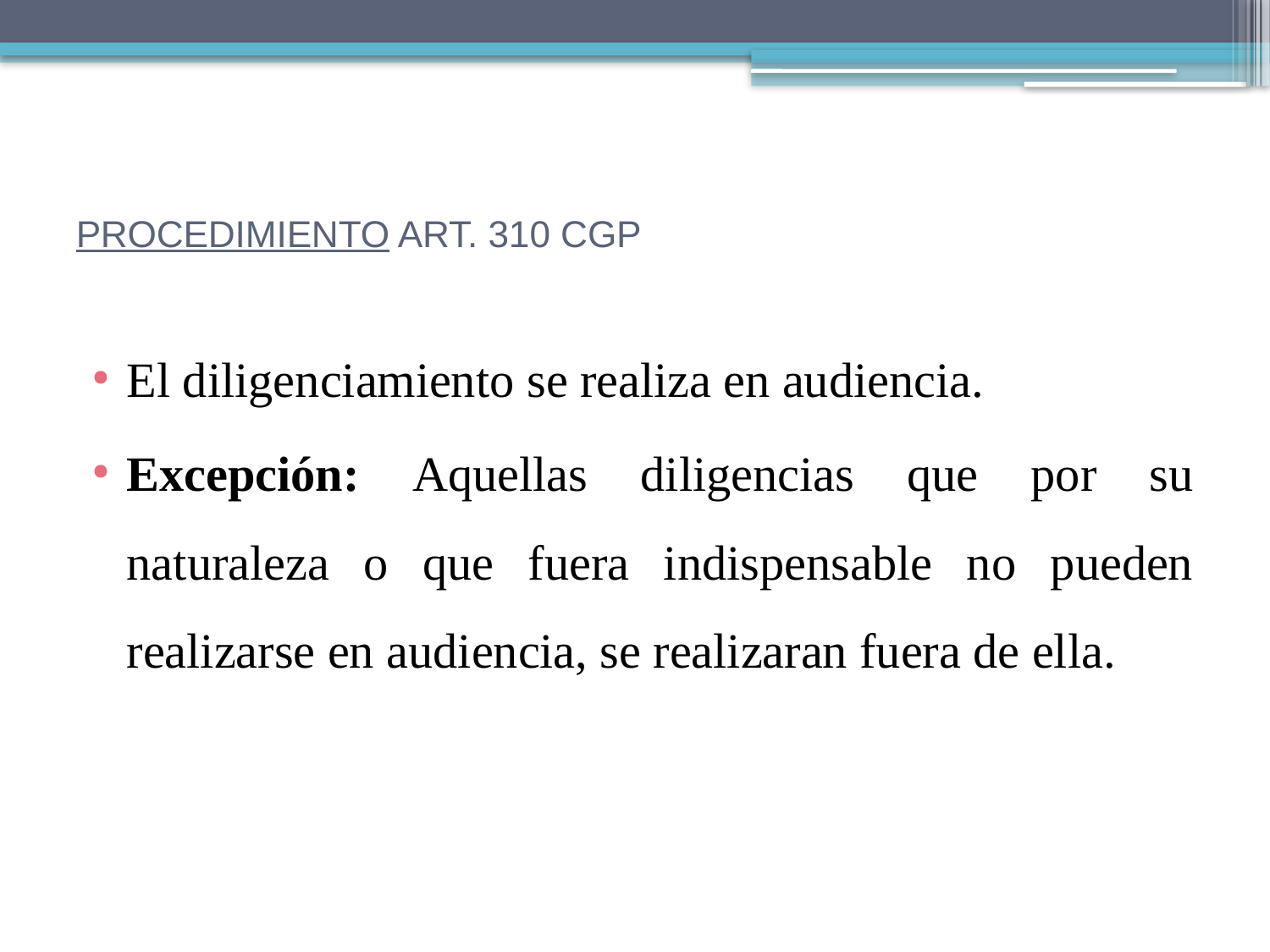

# PROCEDIMIENTO ART. 310 CGP
El diligenciamiento se realiza en audiencia.
Excepción: Aquellas diligencias que por su naturaleza o que fuera indispensable no pueden realizarse en audiencia, se realizaran fuera de ella.